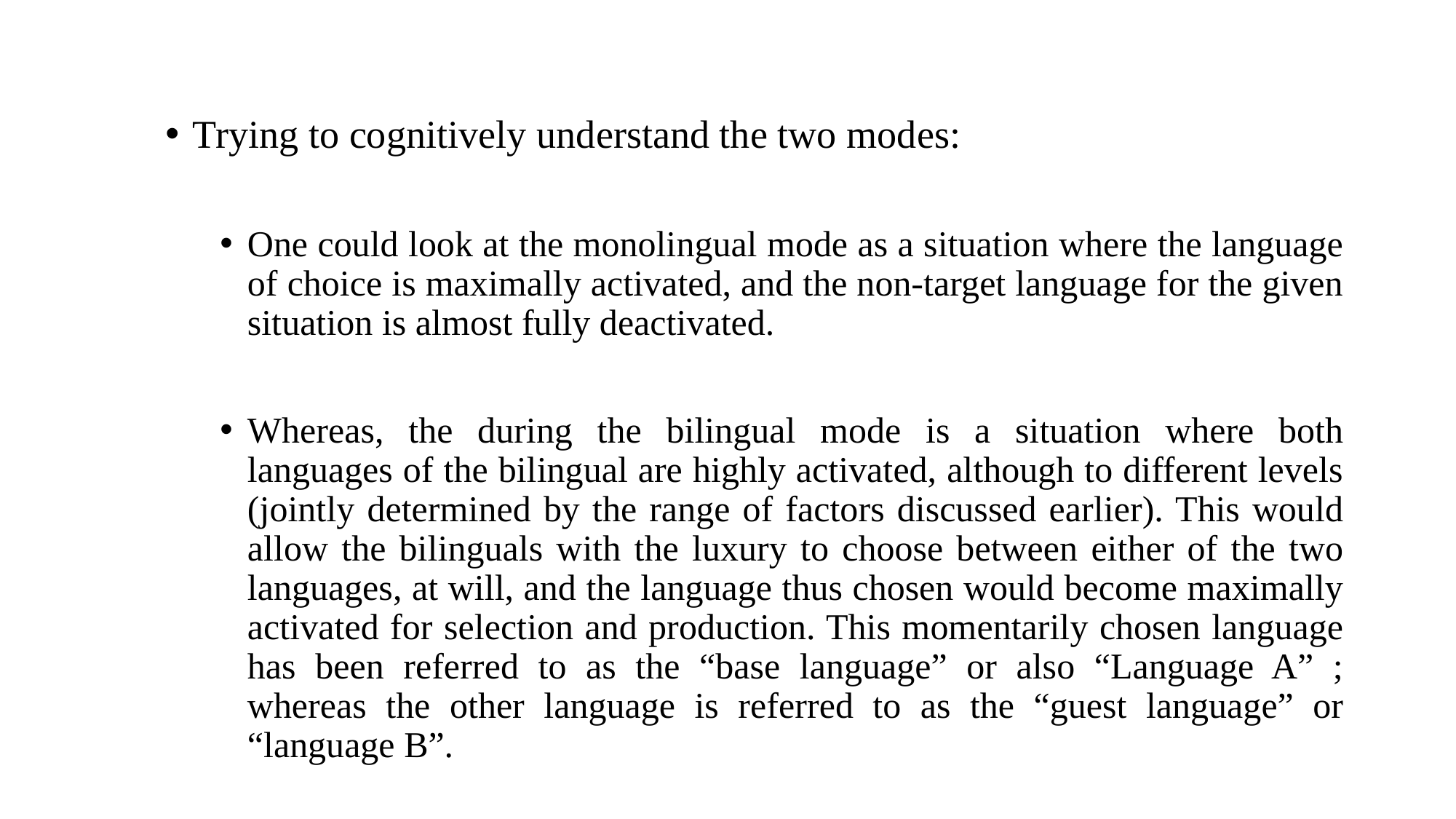

Trying to cognitively understand the two modes:

One could look at the monolingual mode as a situation where the language of choice is maximally activated, and the non-target language for the given situation is almost fully deactivated.

Whereas, the during the bilingual mode is a situation where both languages of the bilingual are highly activated, although to different levels (jointly determined by the range of factors discussed earlier). This would allow the bilinguals with the luxury to choose between either of the two languages, at will, and the language thus chosen would become maximally activated for selection and production. This momentarily chosen language has been referred to as the “base language” or also “Language A” ; whereas the other language is referred to as the “guest language” or “language B”.